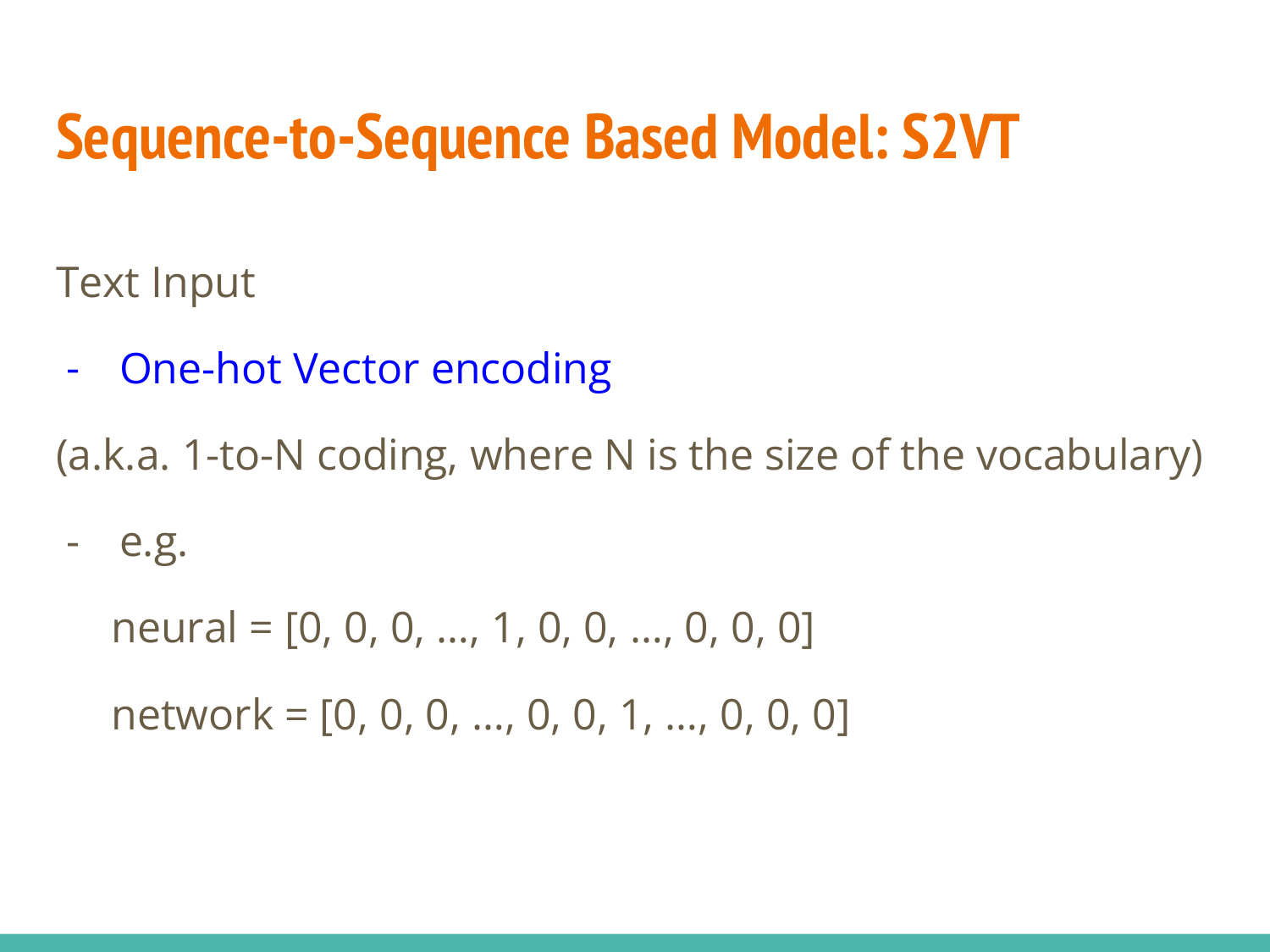

# Sequence-to-Sequence Based Model: S2VT
Text Input
One-hot Vector encoding
(a.k.a. 1-to-N coding, where N is the size of the vocabulary)
e.g.
     neural = [0, 0, 0, …, 1, 0, 0, …, 0, 0, 0]
     network = [0, 0, 0, …, 0, 0, 1, …, 0, 0, 0]